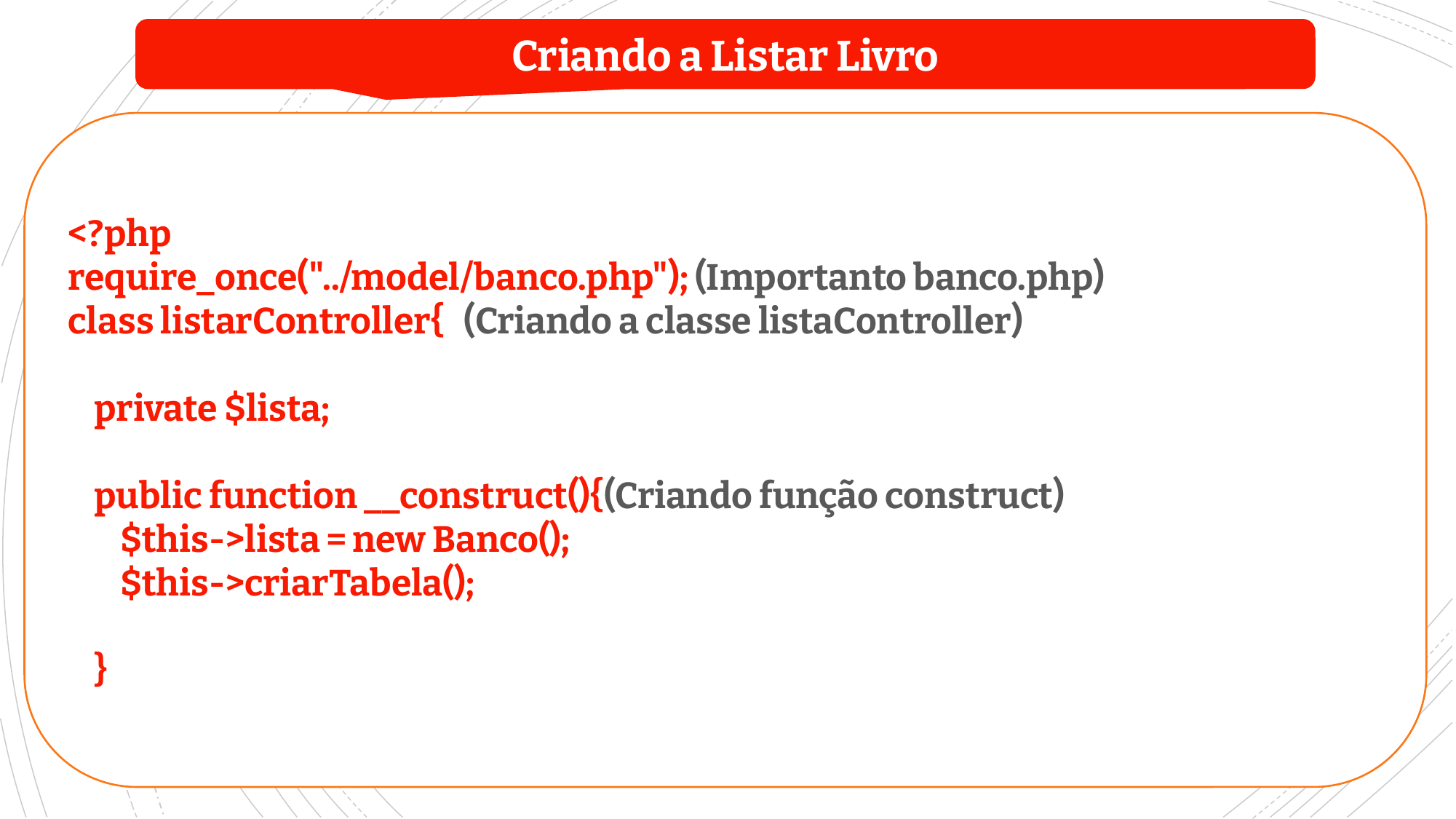

Criando a Listar Livro
<?php
require_once("../model/banco.php"); (Importanto banco.php)
class listarController{   (Criando a classe listaController)

    private $lista;

    public function __construct(){(Criando função construct)
        $this->lista = new Banco();
        $this->criarTabela();

    }